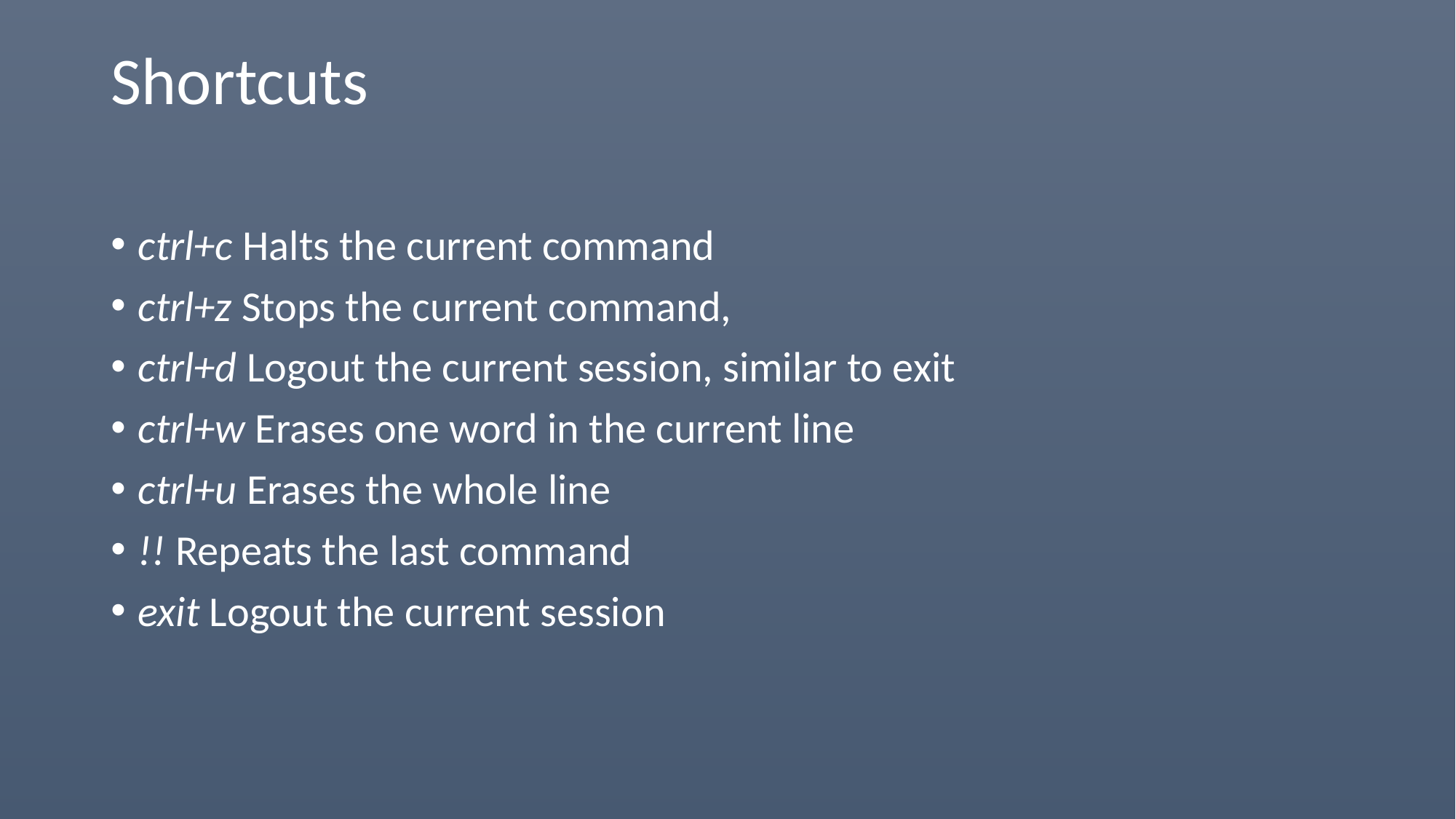

# Shortcuts
ctrl+c Halts the current command
ctrl+z Stops the current command,
ctrl+d Logout the current session, similar to exit
ctrl+w Erases one word in the current line
ctrl+u Erases the whole line
!! Repeats the last command
exit Logout the current session